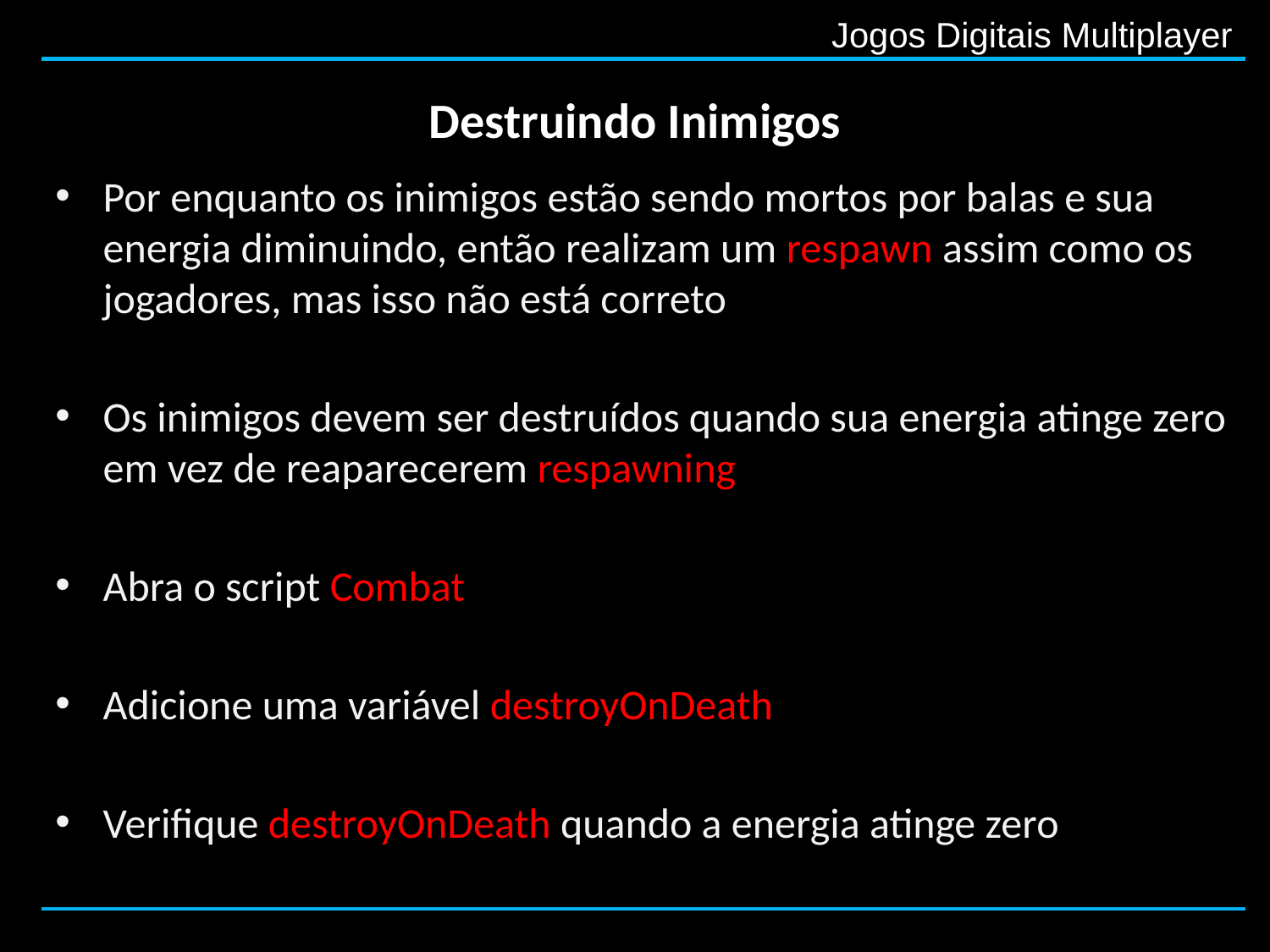

# Destruindo Inimigos
Por enquanto os inimigos estão sendo mortos por balas e sua energia diminuindo, então realizam um respawn assim como os jogadores, mas isso não está correto

Os inimigos devem ser destruídos quando sua energia atinge zero em vez de reaparecerem respawning

Abra o script Combat

Adicione uma variável destroyOnDeath

Verifique destroyOnDeath quando a energia atinge zero